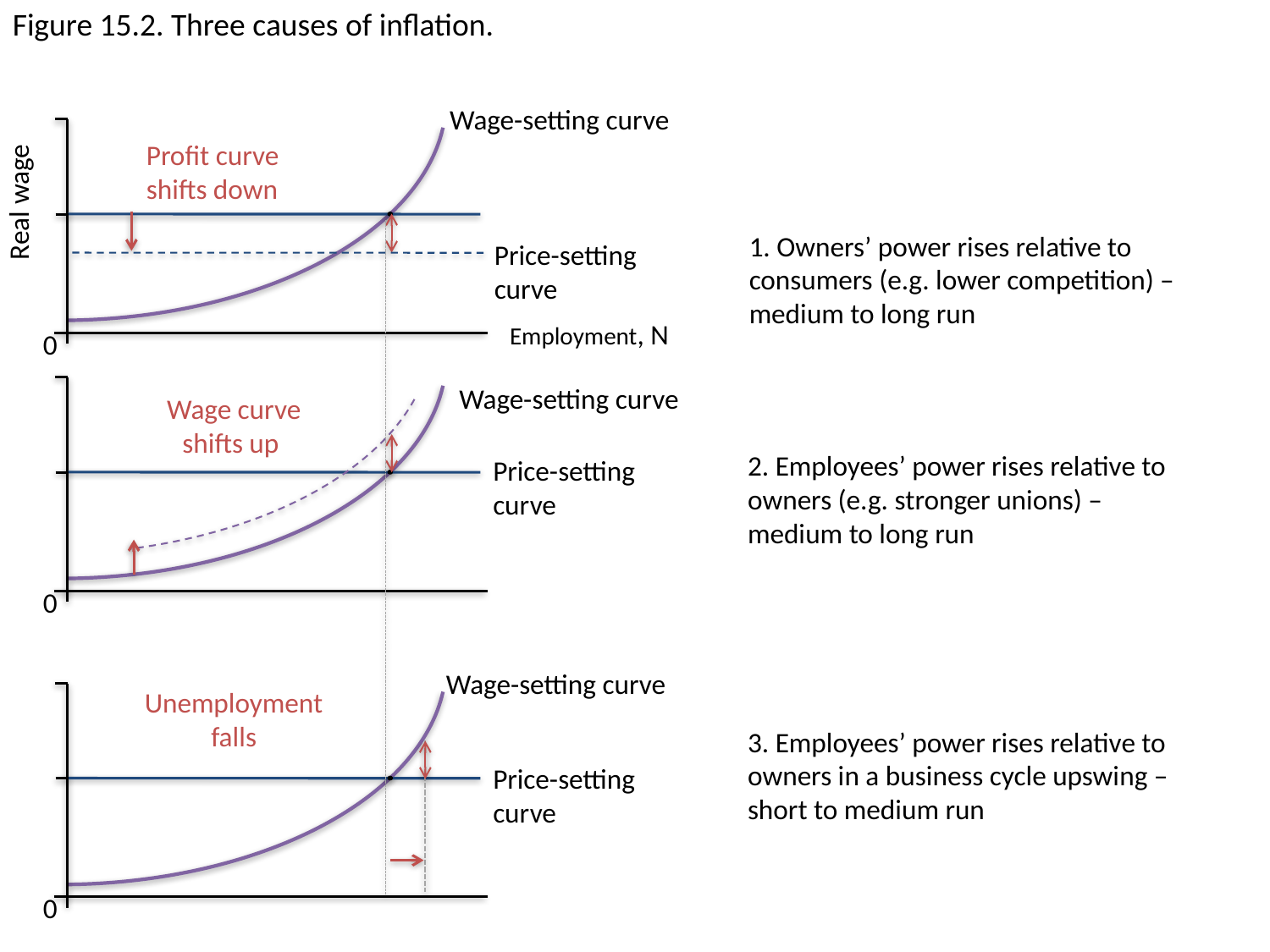

Wage-setting curve
Profit curve  shifts down
Real wage

Employment, N
0
Figure 15.2. Three causes of inflation.

Wage curve shifts up
Price-setting curve

0
1. Owners’ power rises relative to consumers (e.g. lower competition) – medium to long run

Price-setting curve
Wage-setting curve
2. Employees’ power rises relative to owners (e.g. stronger unions) –
medium to long run

Wage-setting curve
Price-setting curve

0
Unemployment falls
3. Employees’ power rises relative to owners in a business cycle upswing –
short to medium run